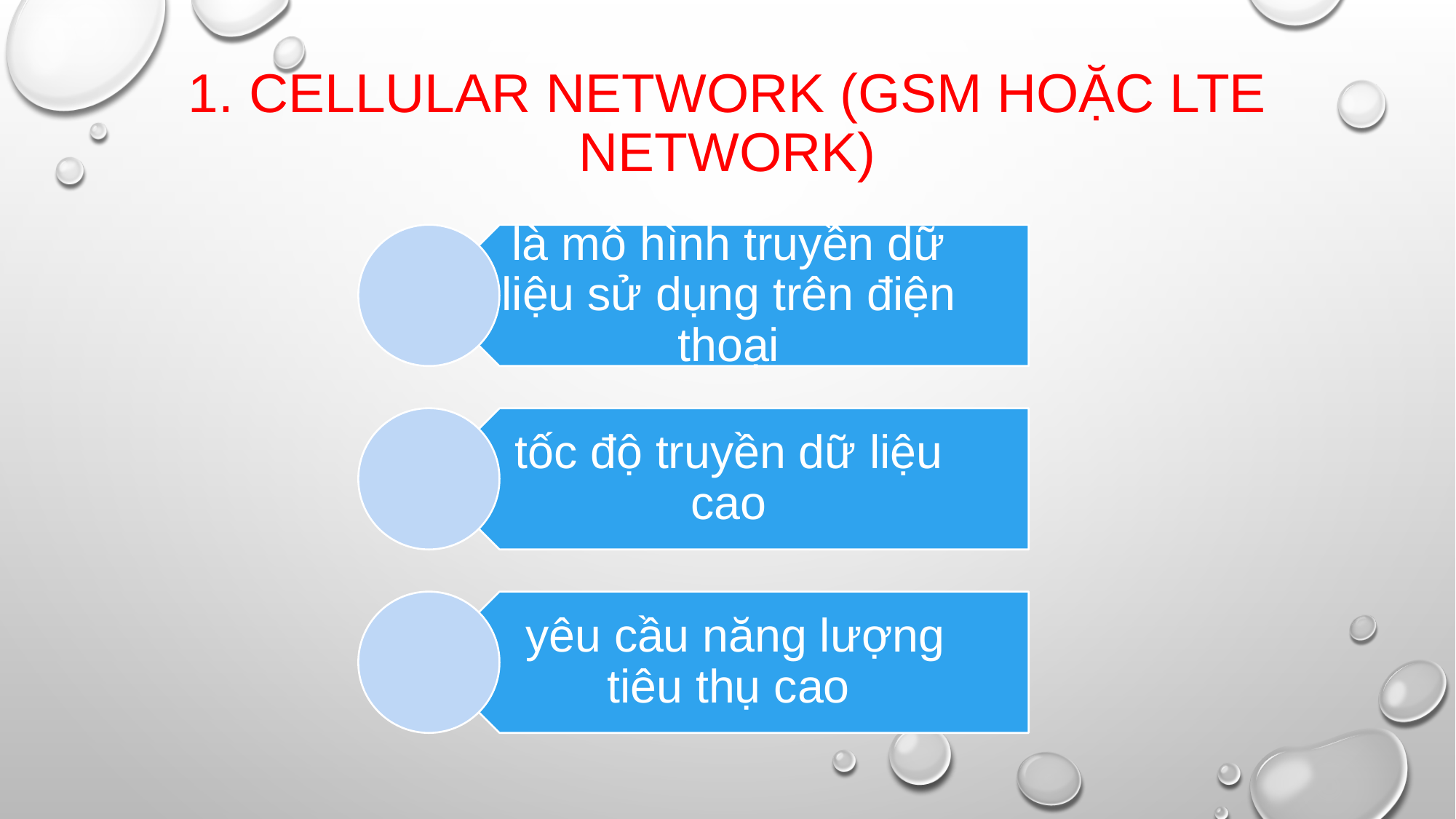

# 1. Cellular network (GSM hoặc LTE network)
là mô hình truyền dữ liệu sử dụng trên điện thoại
tốc độ truyền dữ liệu cao
 yêu cầu năng lượng tiêu thụ cao